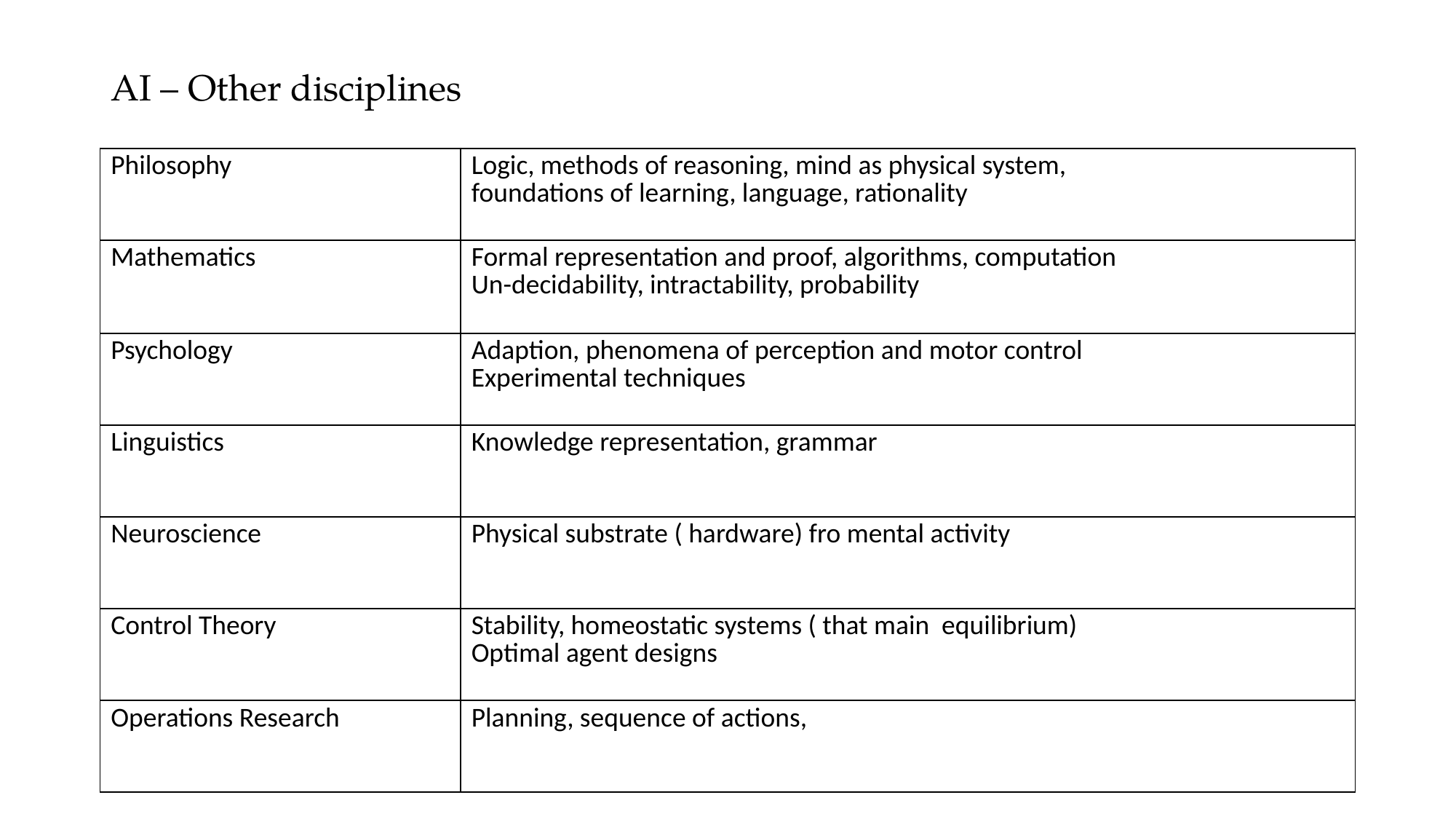

# AI – Other disciplines
| Philosophy | Logic, methods of reasoning, mind as physical system, foundations of learning, language, rationality |
| --- | --- |
| Mathematics | Formal representation and proof, algorithms, computation Un-decidability, intractability, probability |
| Psychology | Adaption, phenomena of perception and motor control Experimental techniques |
| Linguistics | Knowledge representation, grammar |
| Neuroscience | Physical substrate ( hardware) fro mental activity |
| Control Theory | Stability, homeostatic systems ( that main equilibrium) Optimal agent designs |
| Operations Research | Planning, sequence of actions, |